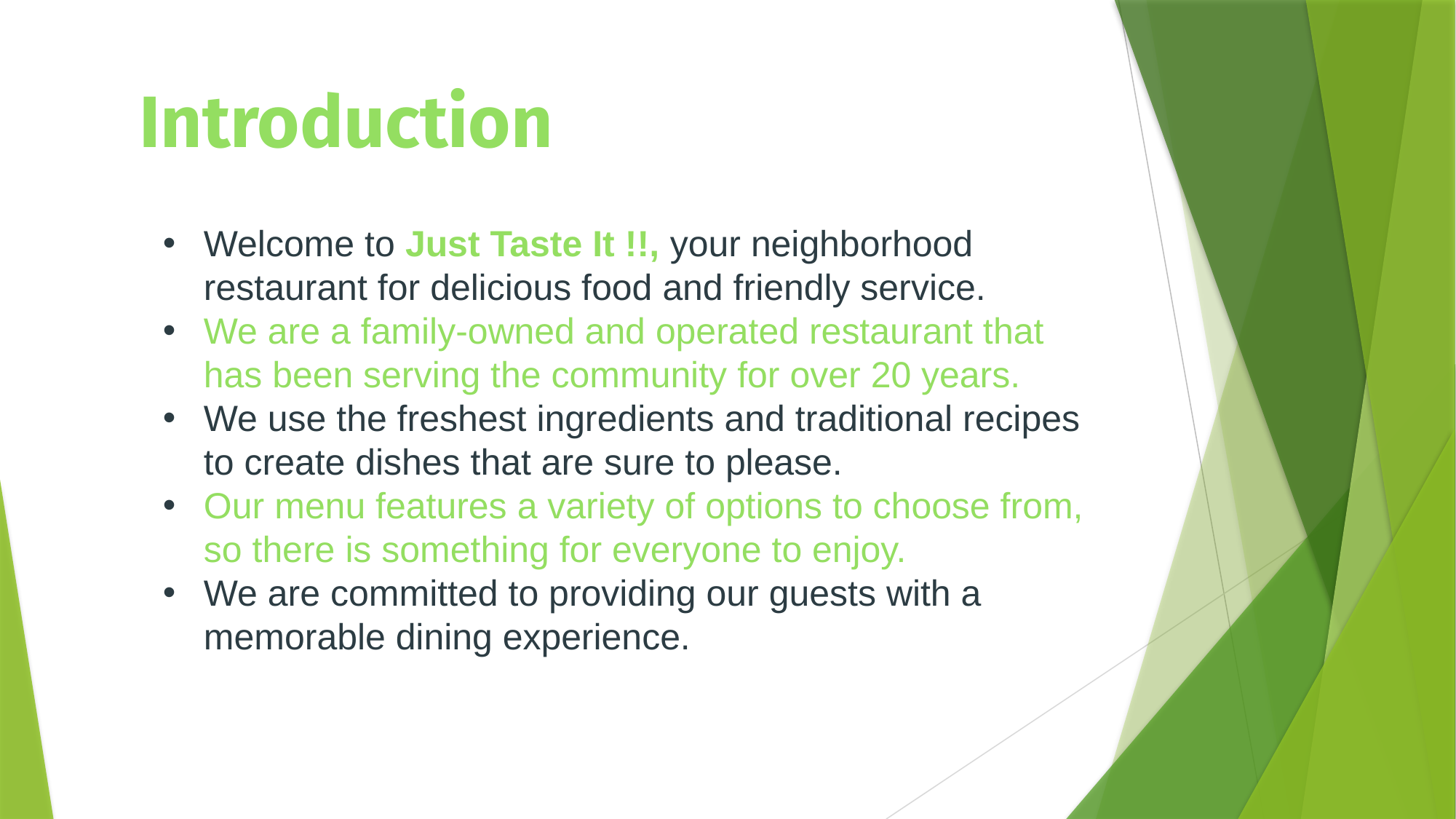

Introduction
Welcome to Just Taste It !!, your neighborhood restaurant for delicious food and friendly service.
We are a family-owned and operated restaurant that has been serving the community for over 20 years.
We use the freshest ingredients and traditional recipes to create dishes that are sure to please.
Our menu features a variety of options to choose from, so there is something for everyone to enjoy.
We are committed to providing our guests with a memorable dining experience.